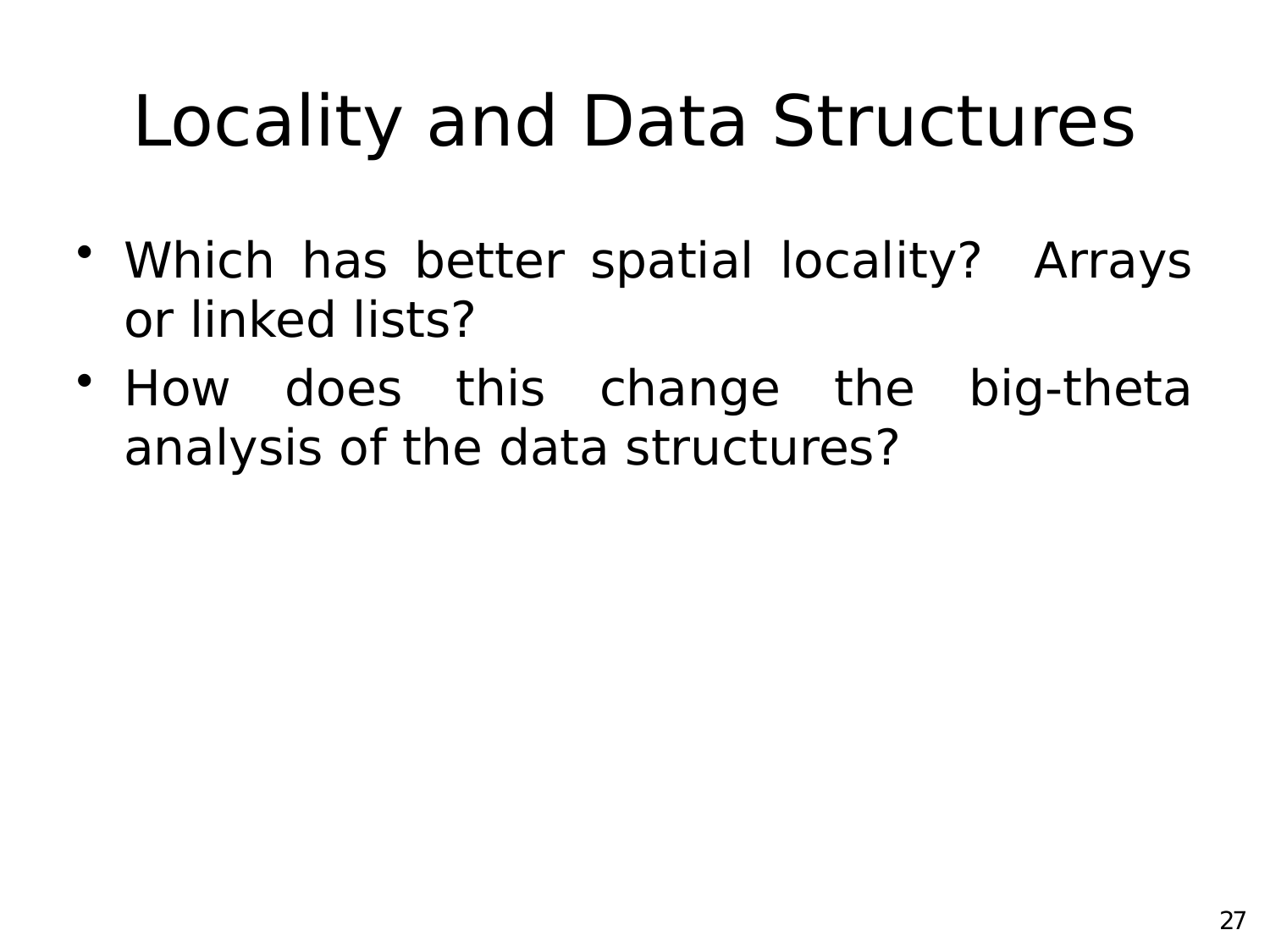

# Locality and Data Structures
Which has better spatial locality?  Arrays or linked lists?
How does this change the big-theta analysis of the data structures?